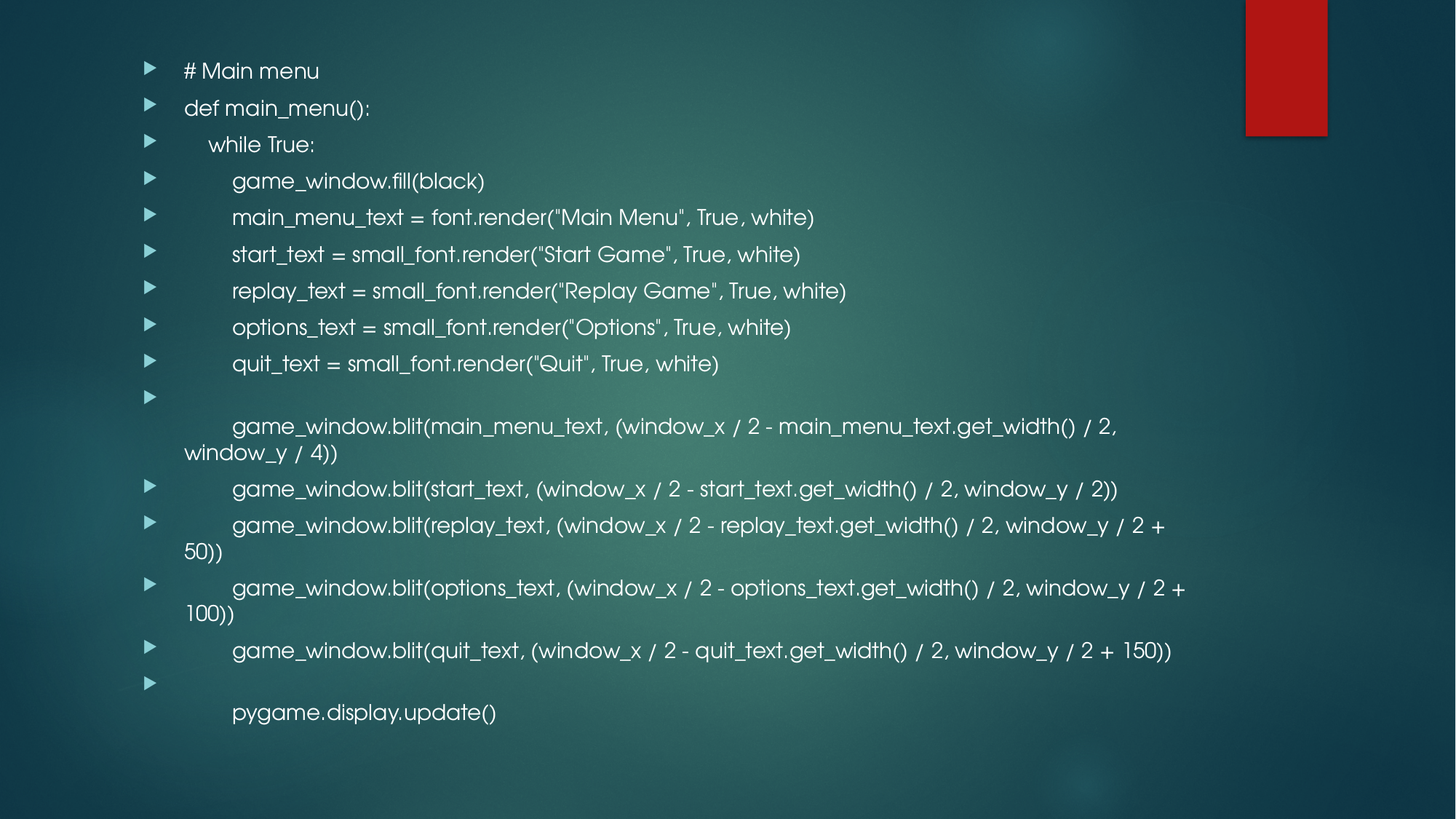

# Main menu
def main_menu():
    while True:
        game_window.fill(black)
        main_menu_text = font.render("Main Menu", True, white)
        start_text = small_font.render("Start Game", True, white)
        replay_text = small_font.render("Replay Game", True, white)
        options_text = small_font.render("Options", True, white)
        quit_text = small_font.render("Quit", True, white)
        game_window.blit(main_menu_text, (window_x / 2 - main_menu_text.get_width() / 2, window_y / 4))
        game_window.blit(start_text, (window_x / 2 - start_text.get_width() / 2, window_y / 2))
        game_window.blit(replay_text, (window_x / 2 - replay_text.get_width() / 2, window_y / 2 + 50))
        game_window.blit(options_text, (window_x / 2 - options_text.get_width() / 2, window_y / 2 + 100))
        game_window.blit(quit_text, (window_x / 2 - quit_text.get_width() / 2, window_y / 2 + 150))
        pygame.display.update()